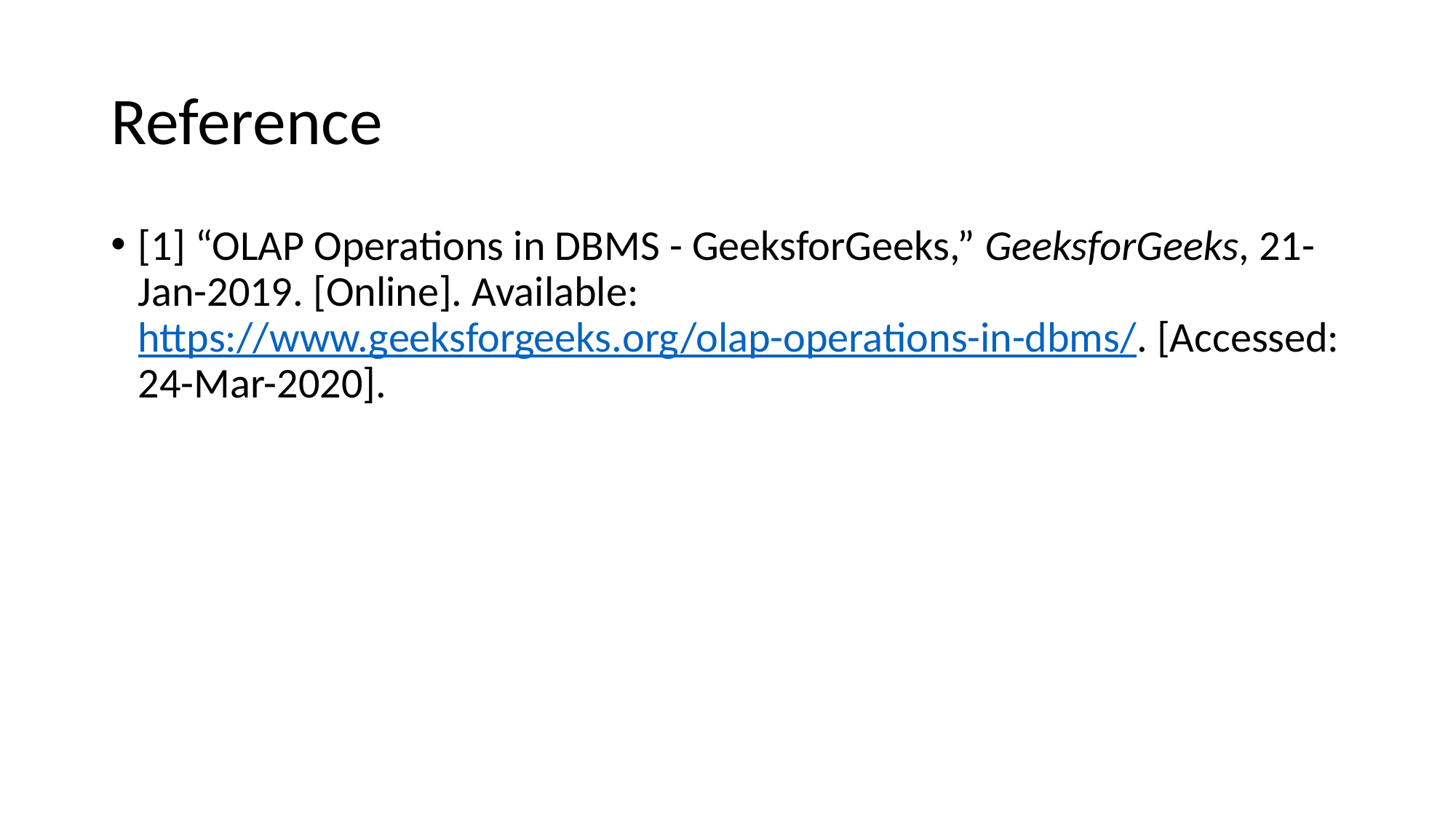

# Reference
[1] “OLAP Operations in DBMS - GeeksforGeeks,” GeeksforGeeks, 21-Jan-2019. [Online]. Available: https://www.geeksforgeeks.org/olap-operations-in-dbms/. [Accessed: 24-Mar-2020].